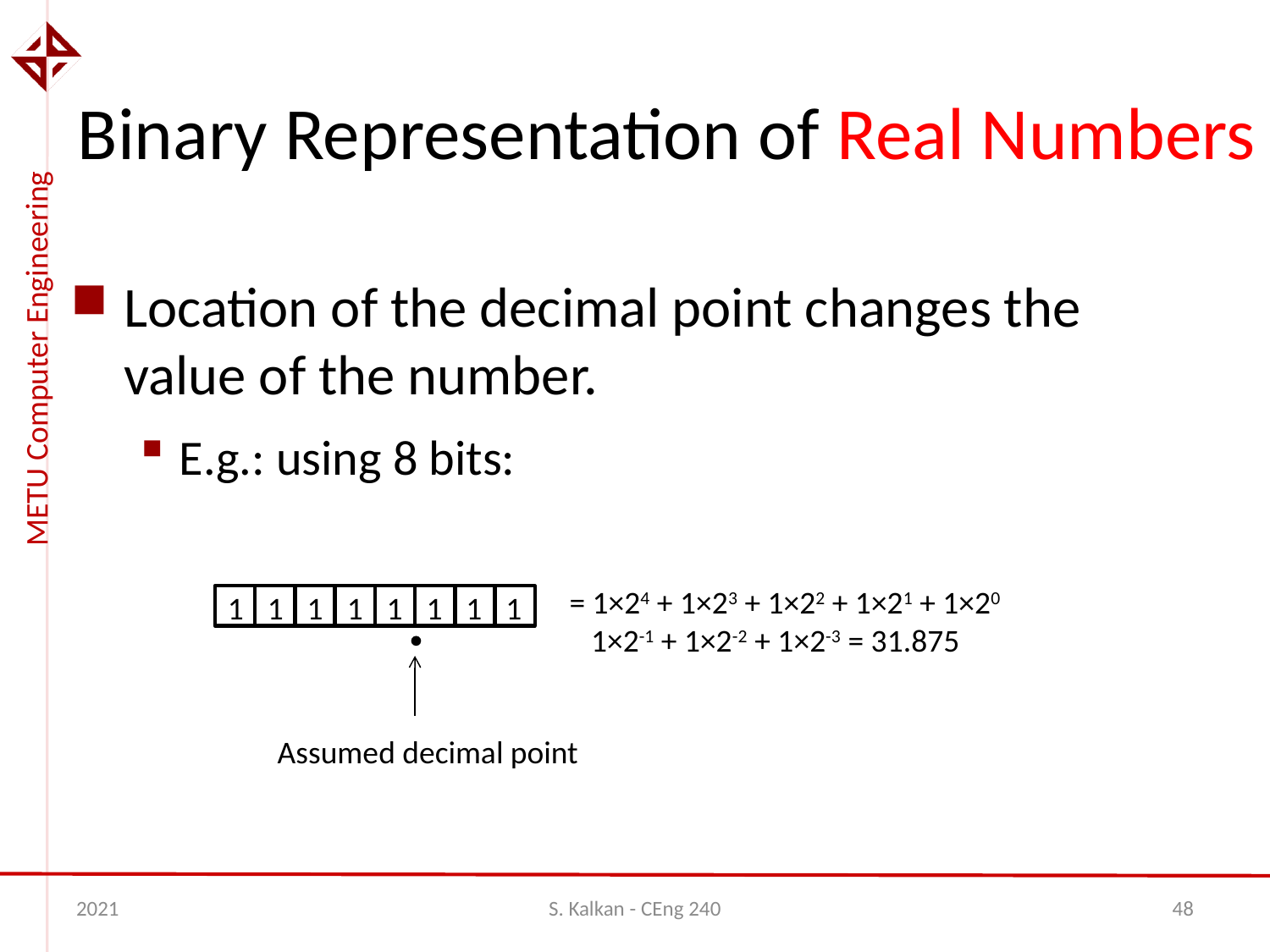

# Binary Representation of Real Numbers
Location of the decimal point changes the value of the number.
E.g.: using 8 bits:

= 1×24 + 1×23 + 1×22 + 1×21 + 1×20
   1×2-1 + 1×2-2 + 1×2-3 = 31.875
1
1
1
1
1
1
1
1

Assumed decimal point
2021
S. Kalkan - CEng 240
48